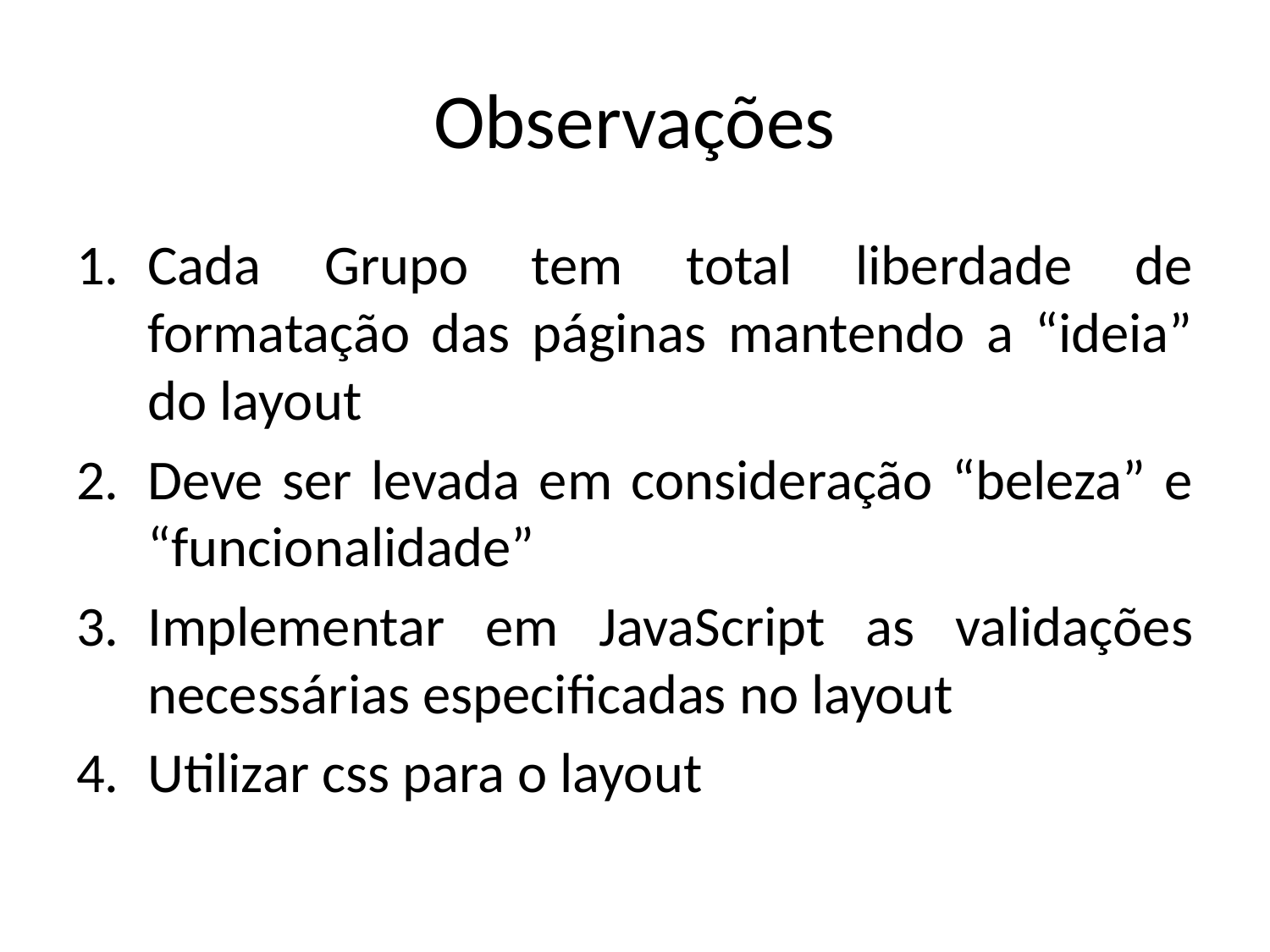

# Observações
Cada Grupo tem total liberdade de formatação das páginas mantendo a “ideia” do layout
Deve ser levada em consideração “beleza” e “funcionalidade”
Implementar em JavaScript as validações necessárias especificadas no layout
Utilizar css para o layout